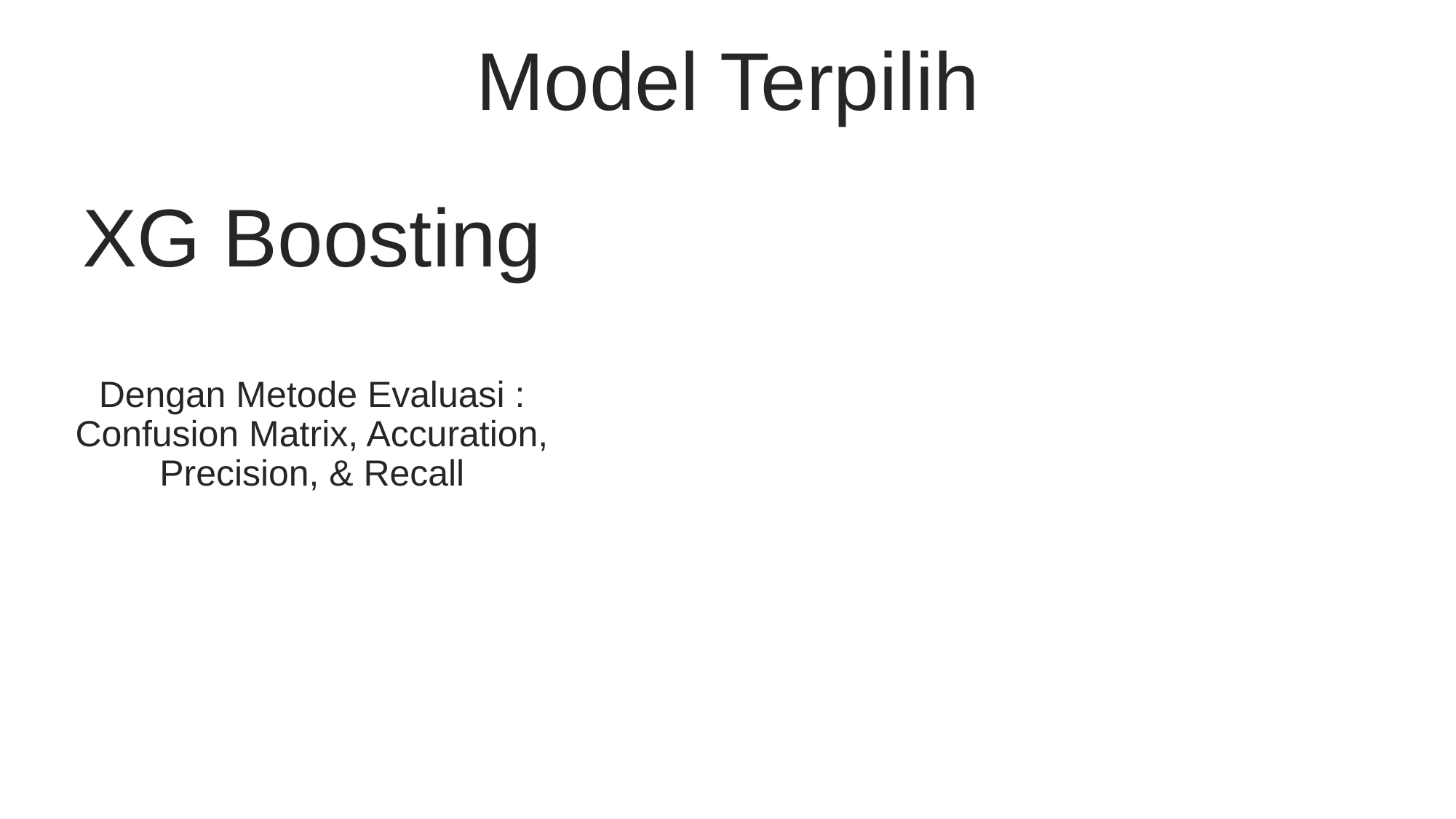

Model Terpilih
XG Boosting
Dengan Metode Evaluasi : Confusion Matrix, Accuration, Precision, & Recall